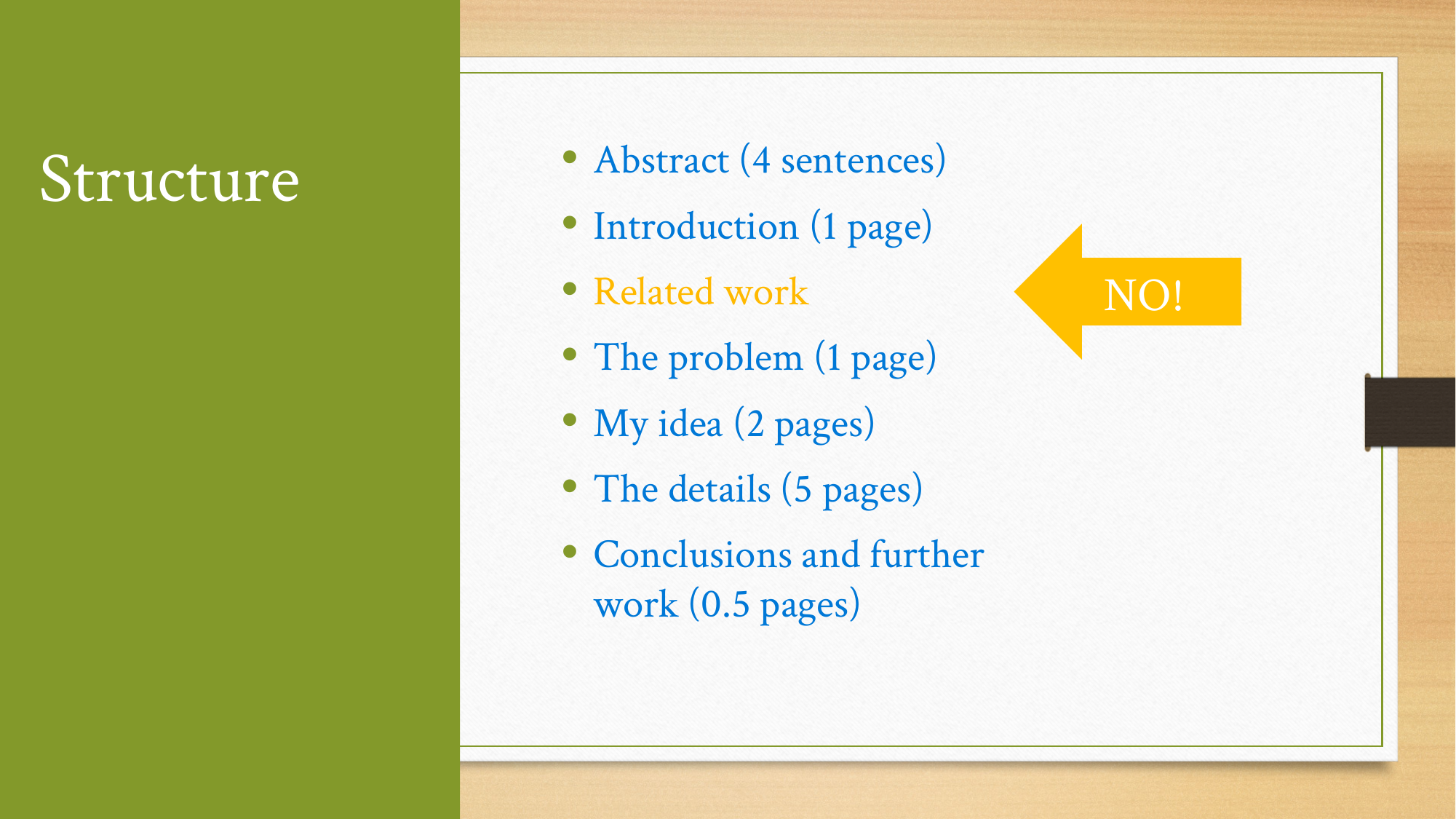

Structure
Abstract (4 sentences)
Introduction (1 page)
Related work
The problem (1 page)
My idea (2 pages)
The details (5 pages)
Conclusions and further
work (0.5 pages)
NO!